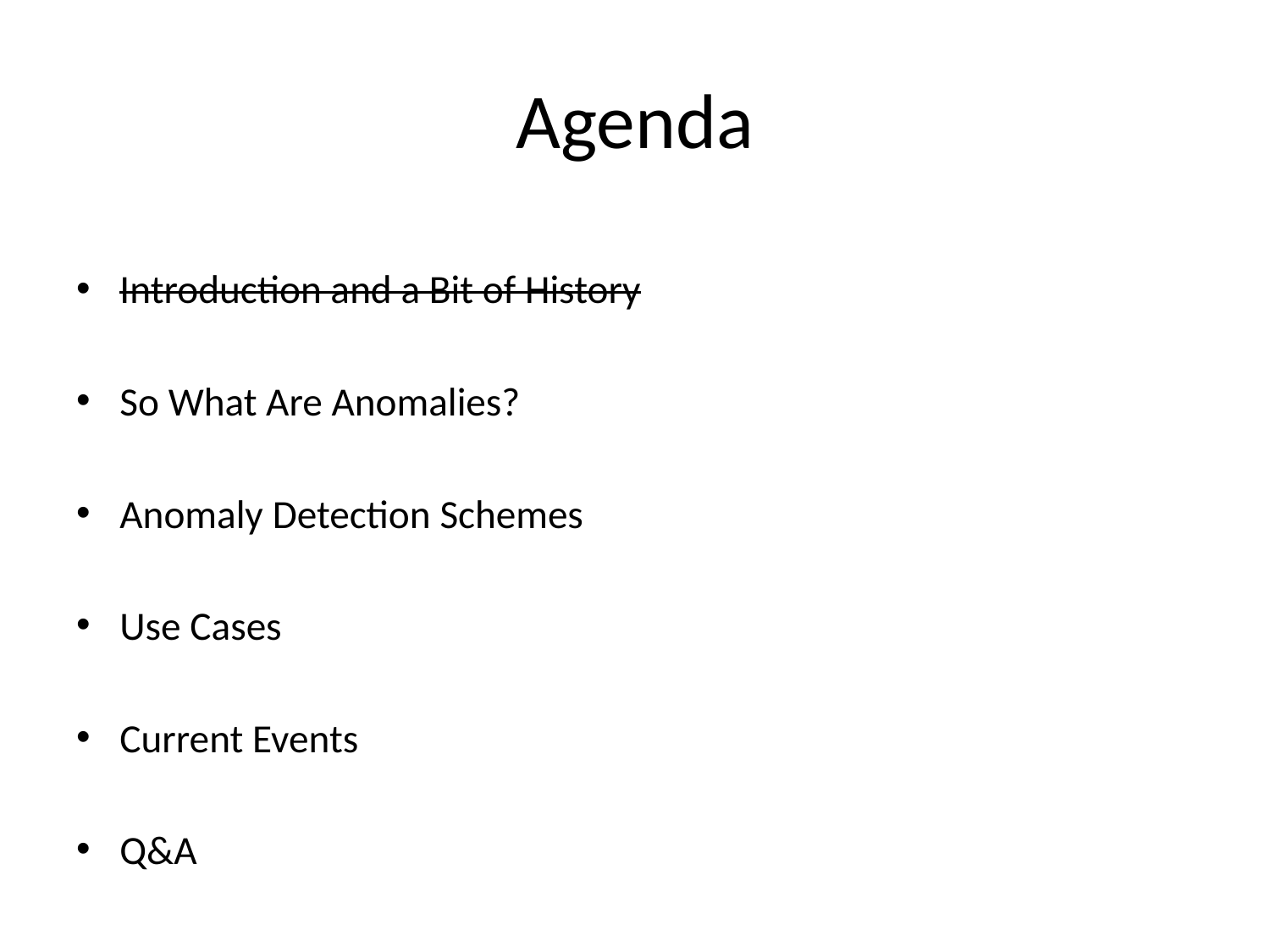

# Agenda
Introduction and a Bit of History

So What Are Anomalies?

Anomaly Detection Schemes

Use Cases

Current Events

Q&A